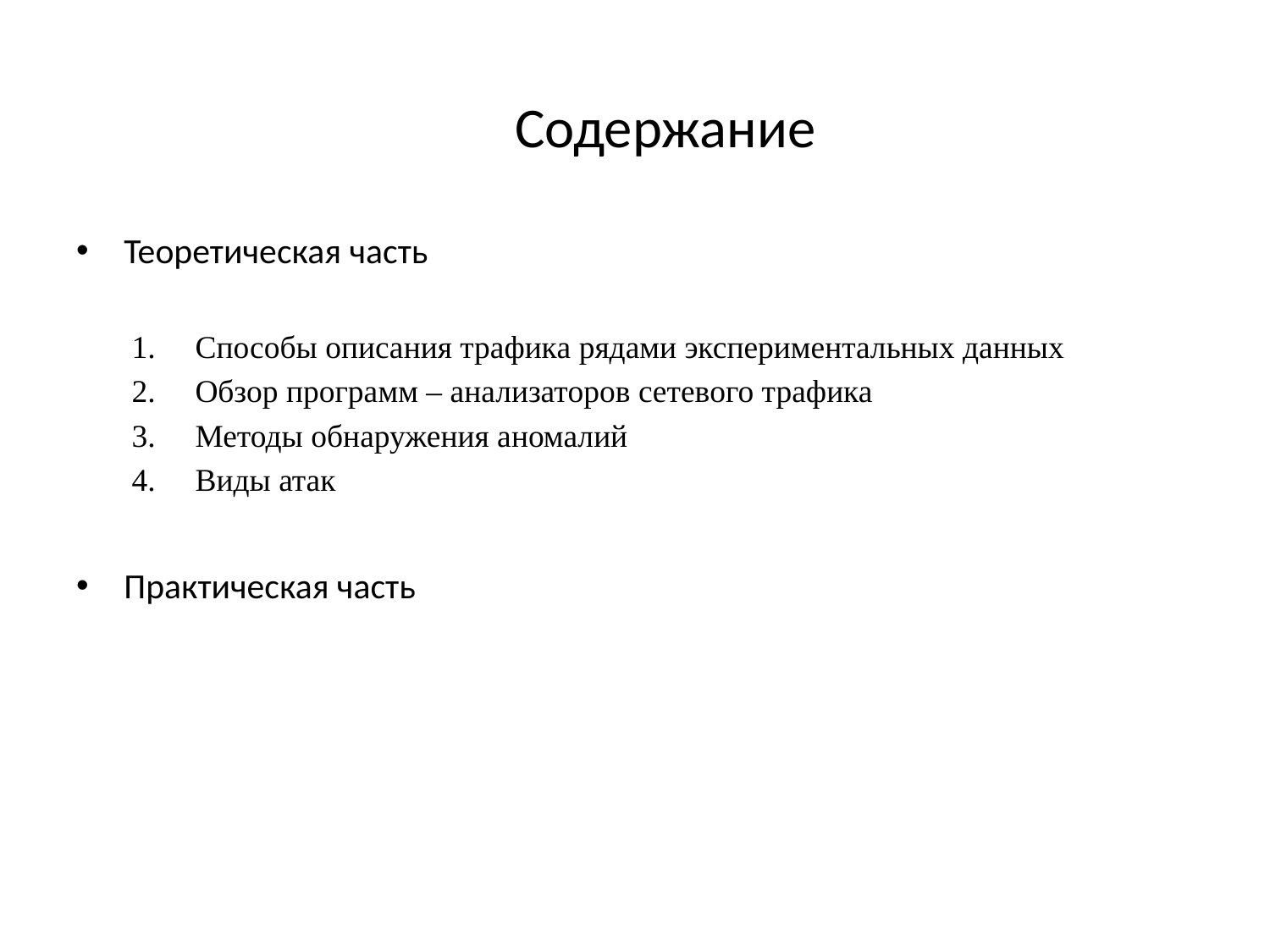

# Содержание
Теоретическая часть

Способы описания трафика рядами экспериментальных данных
Обзор программ – анализаторов сетевого трафика
Методы обнаружения аномалий
Виды атак

Практическая часть